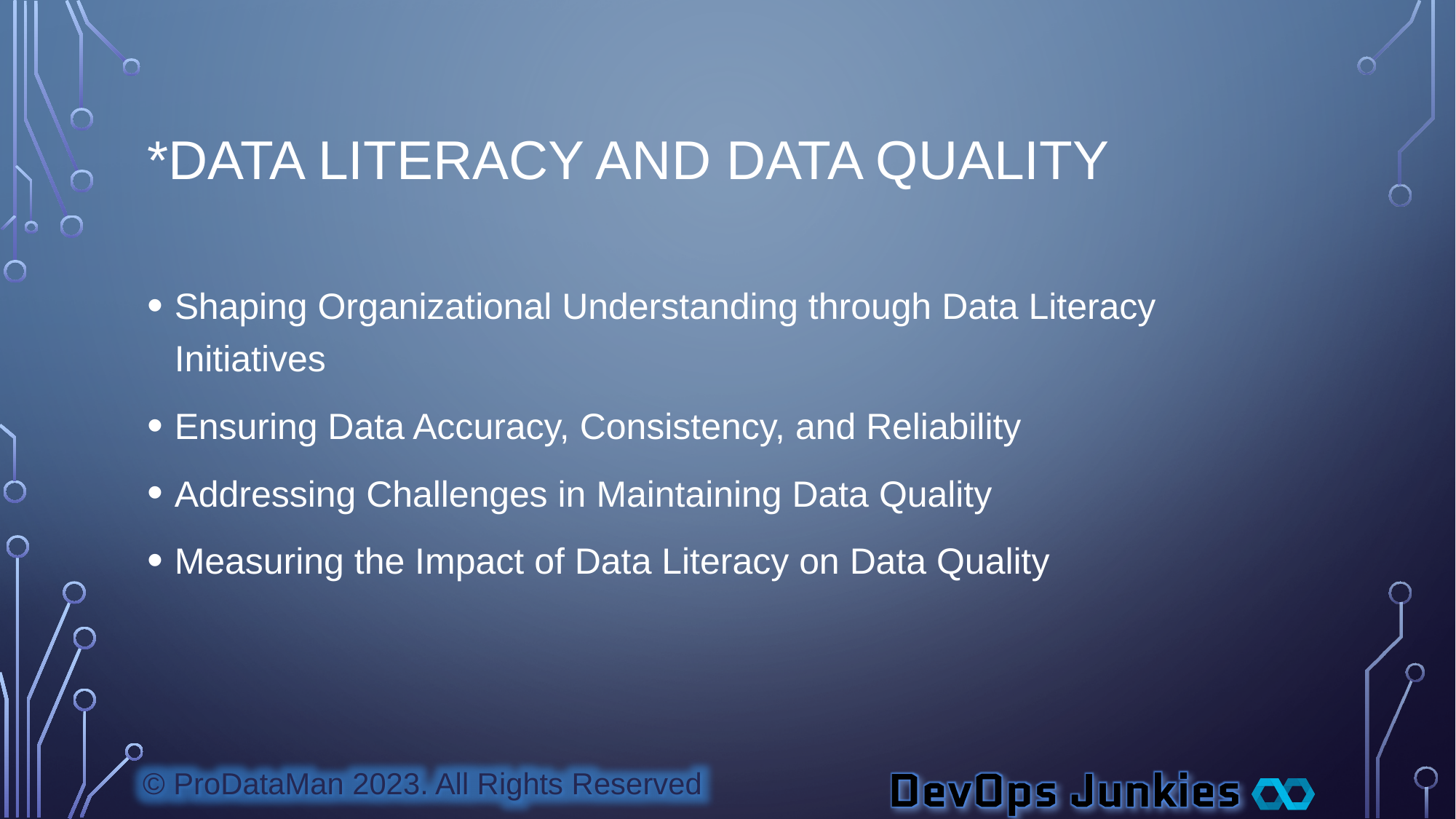

# *Data Literacy and Data Quality
Shaping Organizational Understanding through Data Literacy Initiatives
Ensuring Data Accuracy, Consistency, and Reliability
Addressing Challenges in Maintaining Data Quality
Measuring the Impact of Data Literacy on Data Quality